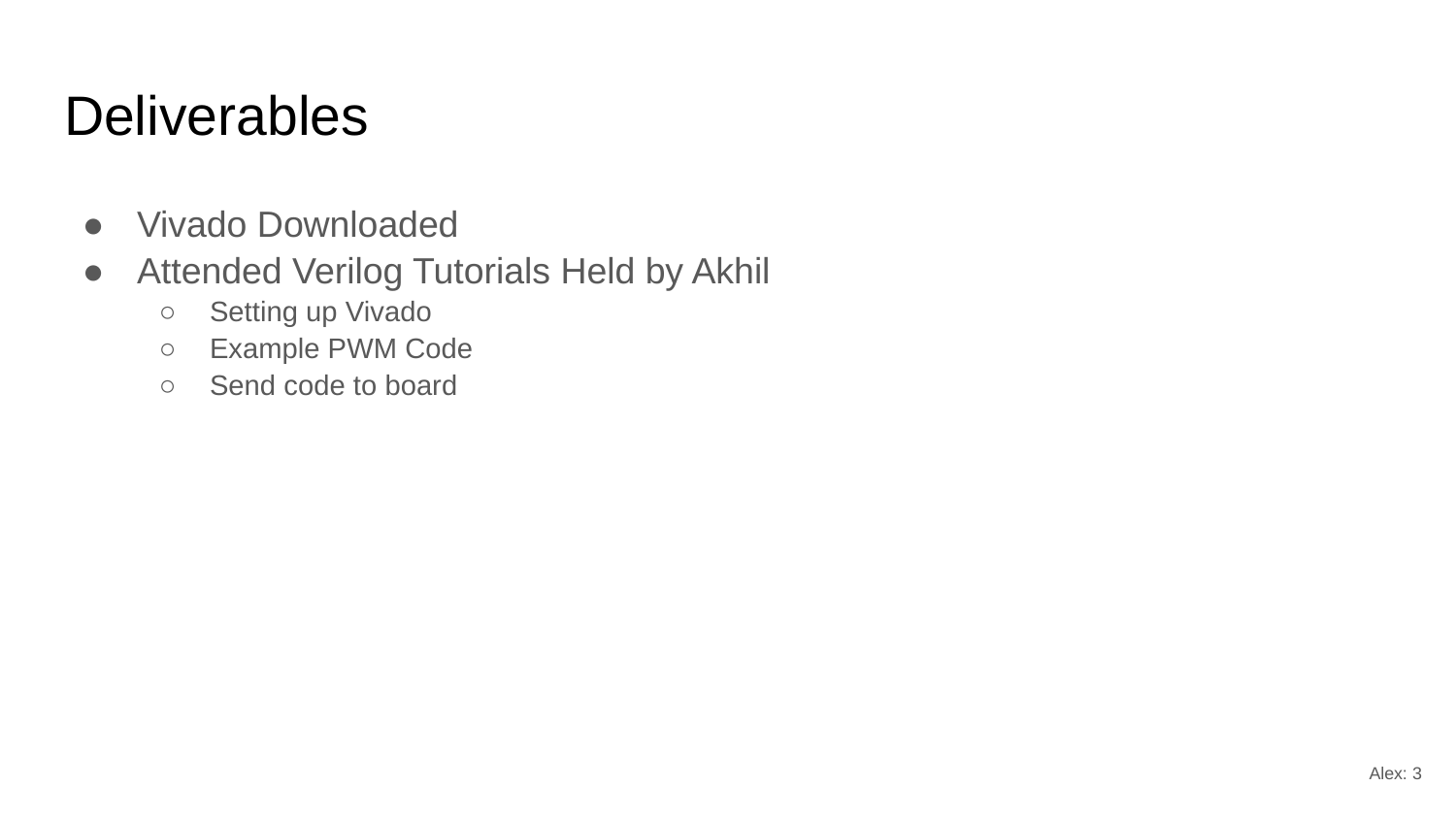

# Deliverables
Vivado Downloaded
Attended Verilog Tutorials Held by Akhil
Setting up Vivado
Example PWM Code
Send code to board
Alex: 3